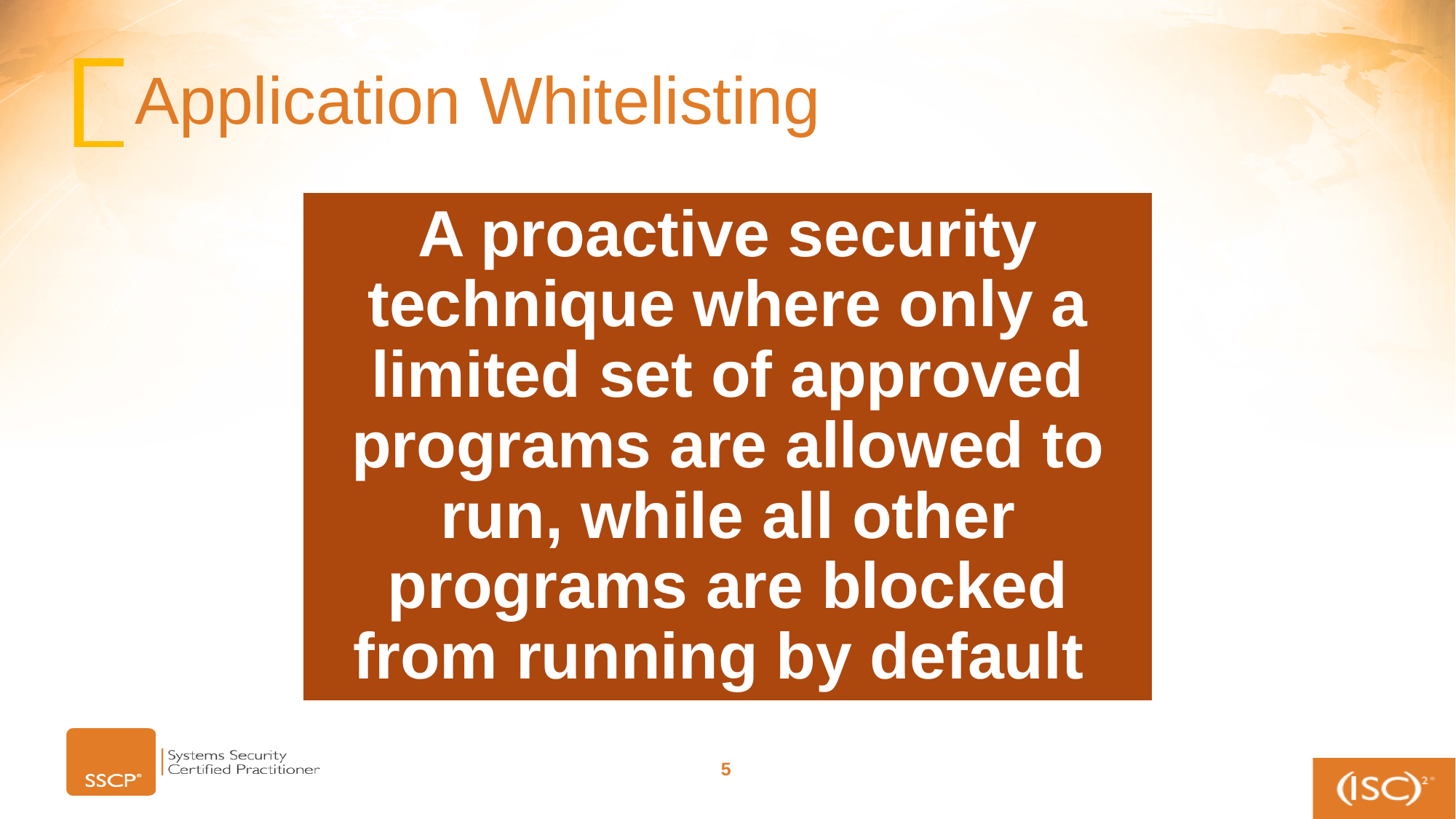

# Application Whitelisting
A proactive security technique where only a limited set of approved programs are allowed to run, while all other programs are blocked from running by default